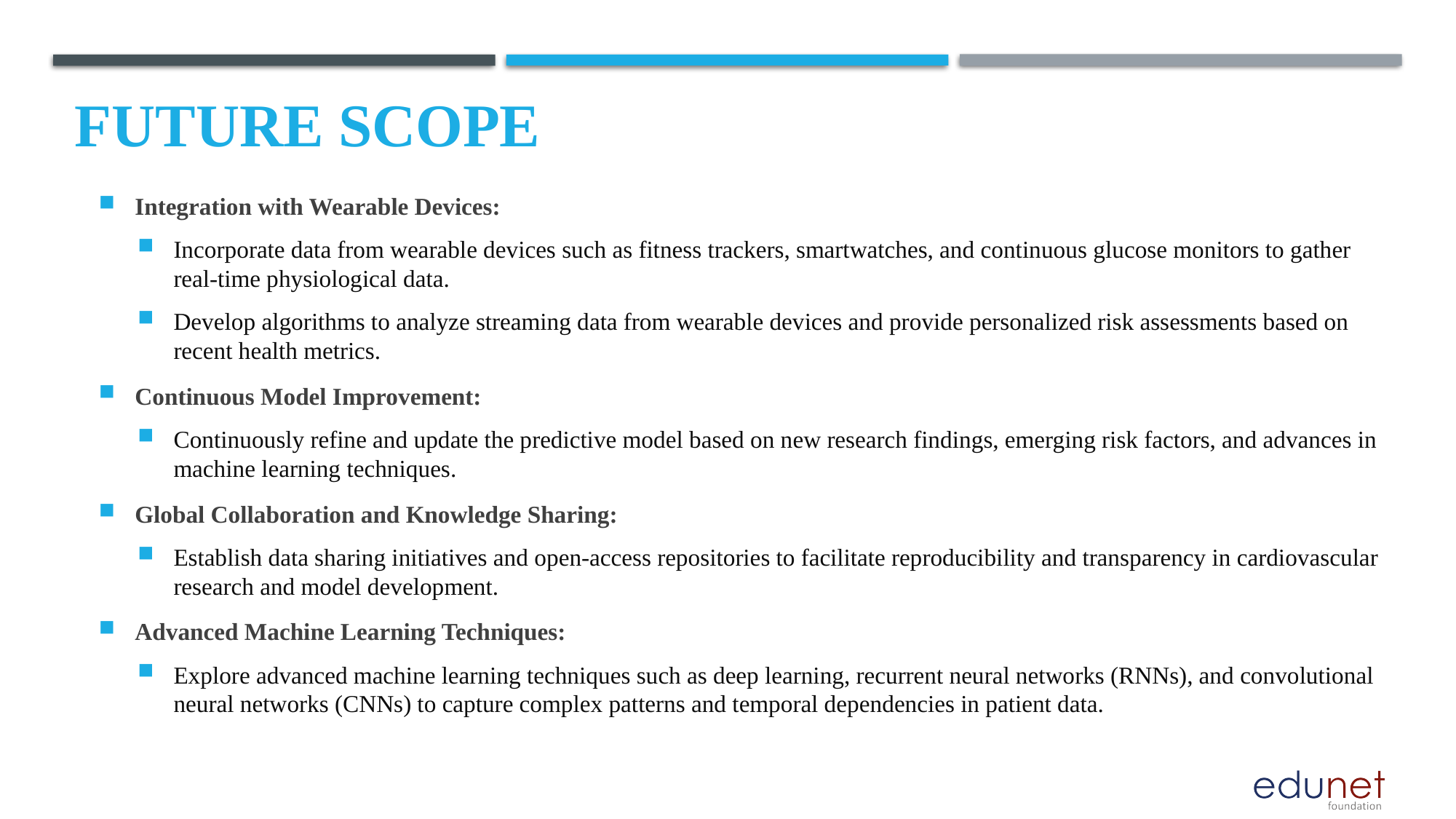

Future scope

Integration with Wearable Devices:
Incorporate data from wearable devices such as fitness trackers, smartwatches, and continuous glucose monitors to gather real-time physiological data.
Develop algorithms to analyze streaming data from wearable devices and provide personalized risk assessments based on recent health metrics.
Continuous Model Improvement:
Continuously refine and update the predictive model based on new research findings, emerging risk factors, and advances in machine learning techniques.
Global Collaboration and Knowledge Sharing:
Establish data sharing initiatives and open-access repositories to facilitate reproducibility and transparency in cardiovascular research and model development.
Advanced Machine Learning Techniques:
Explore advanced machine learning techniques such as deep learning, recurrent neural networks (RNNs), and convolutional neural networks (CNNs) to capture complex patterns and temporal dependencies in patient data.